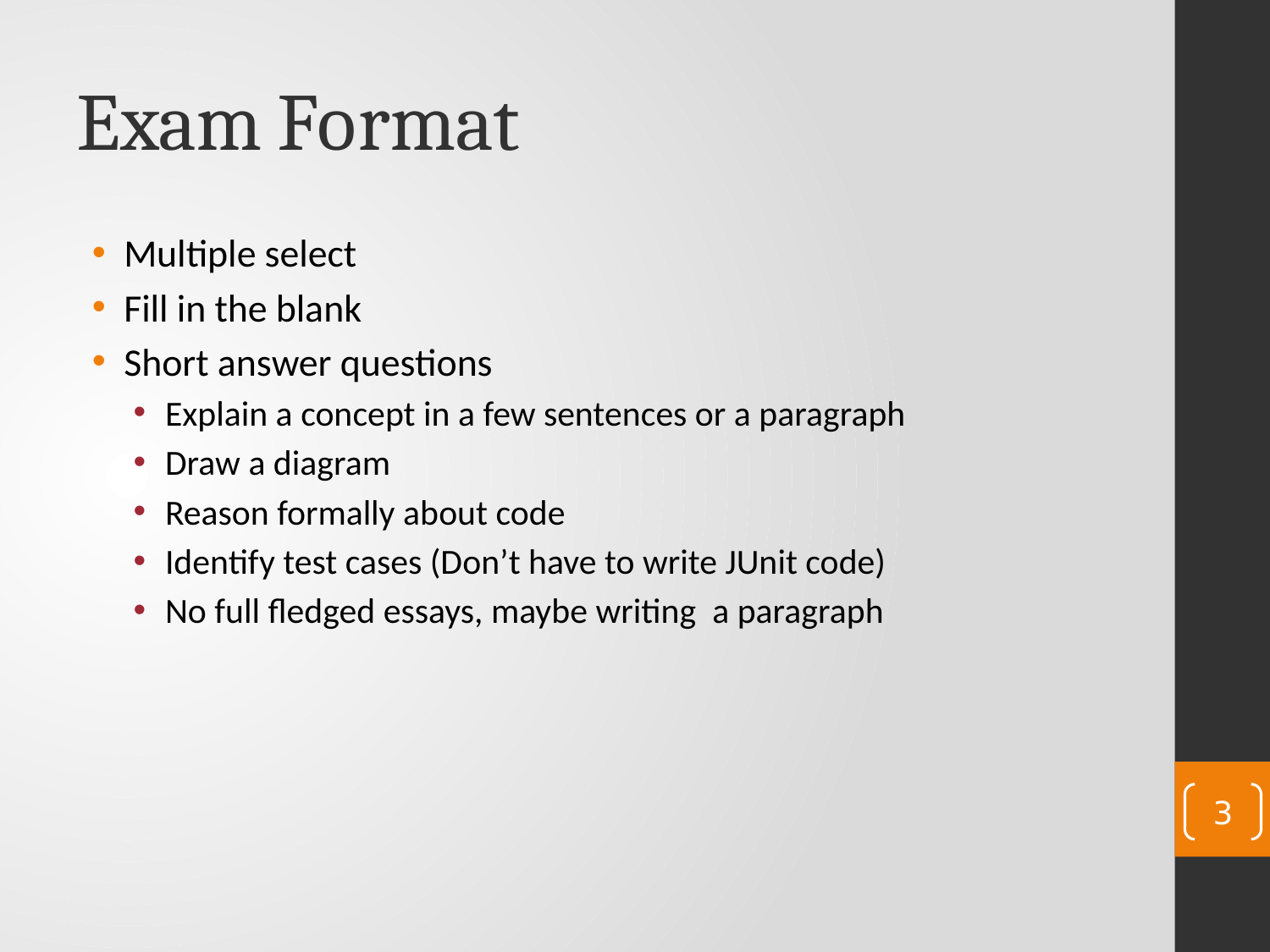

# Exam Format
Multiple select
Fill in the blank
Short answer questions
Explain a concept in a few sentences or a paragraph
Draw a diagram
Reason formally about code
Identify test cases (Don’t have to write JUnit code)
No full fledged essays, maybe writing  a paragraph
3